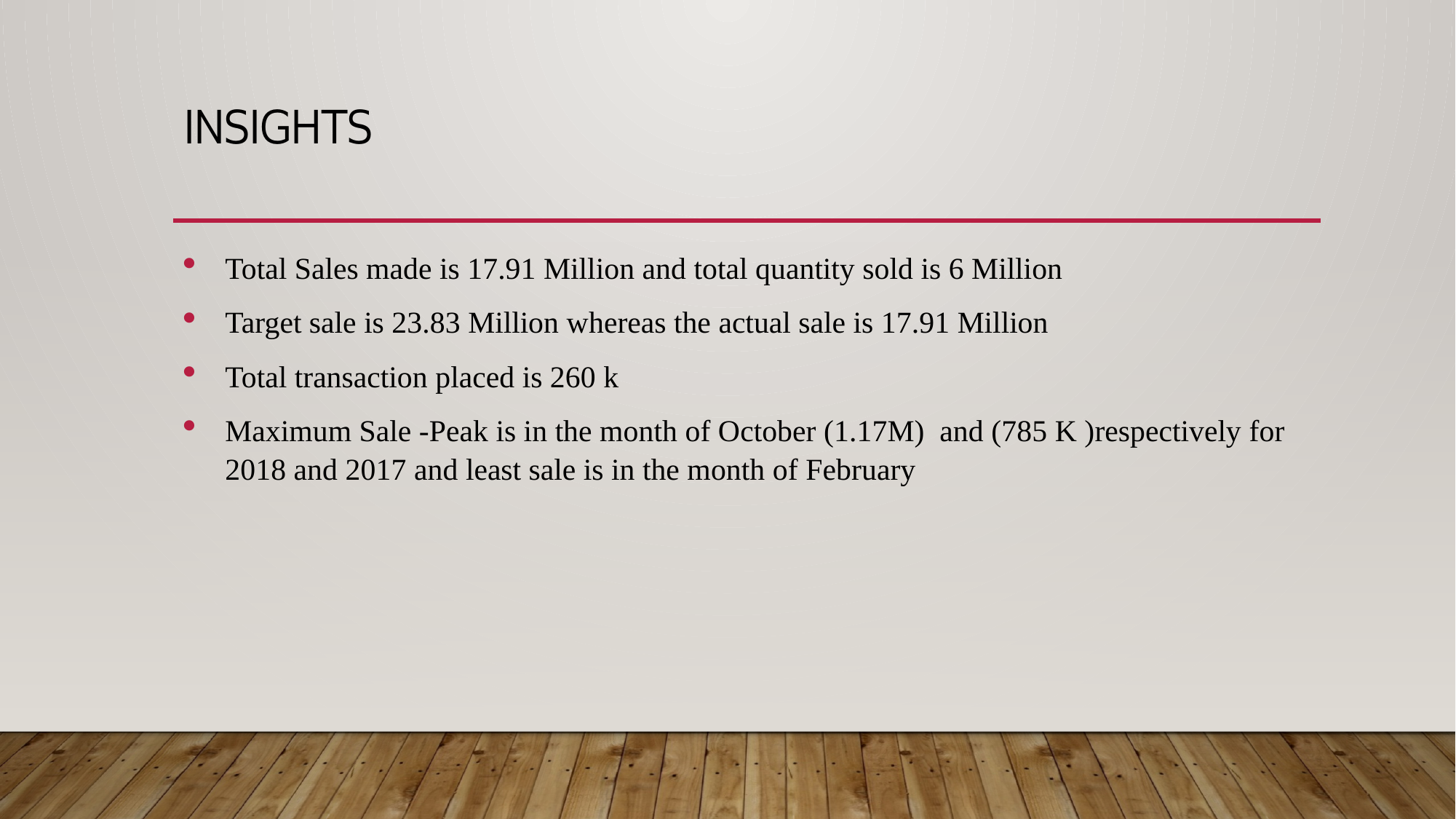

# Insights
Total Sales made is 17.91 Million and total quantity sold is 6 Million
Target sale is 23.83 Million whereas the actual sale is 17.91 Million
Total transaction placed is 260 k
Maximum Sale -Peak is in the month of October (1.17M)  and (785 K )respectively for 2018 and 2017 and least sale is in the month of February